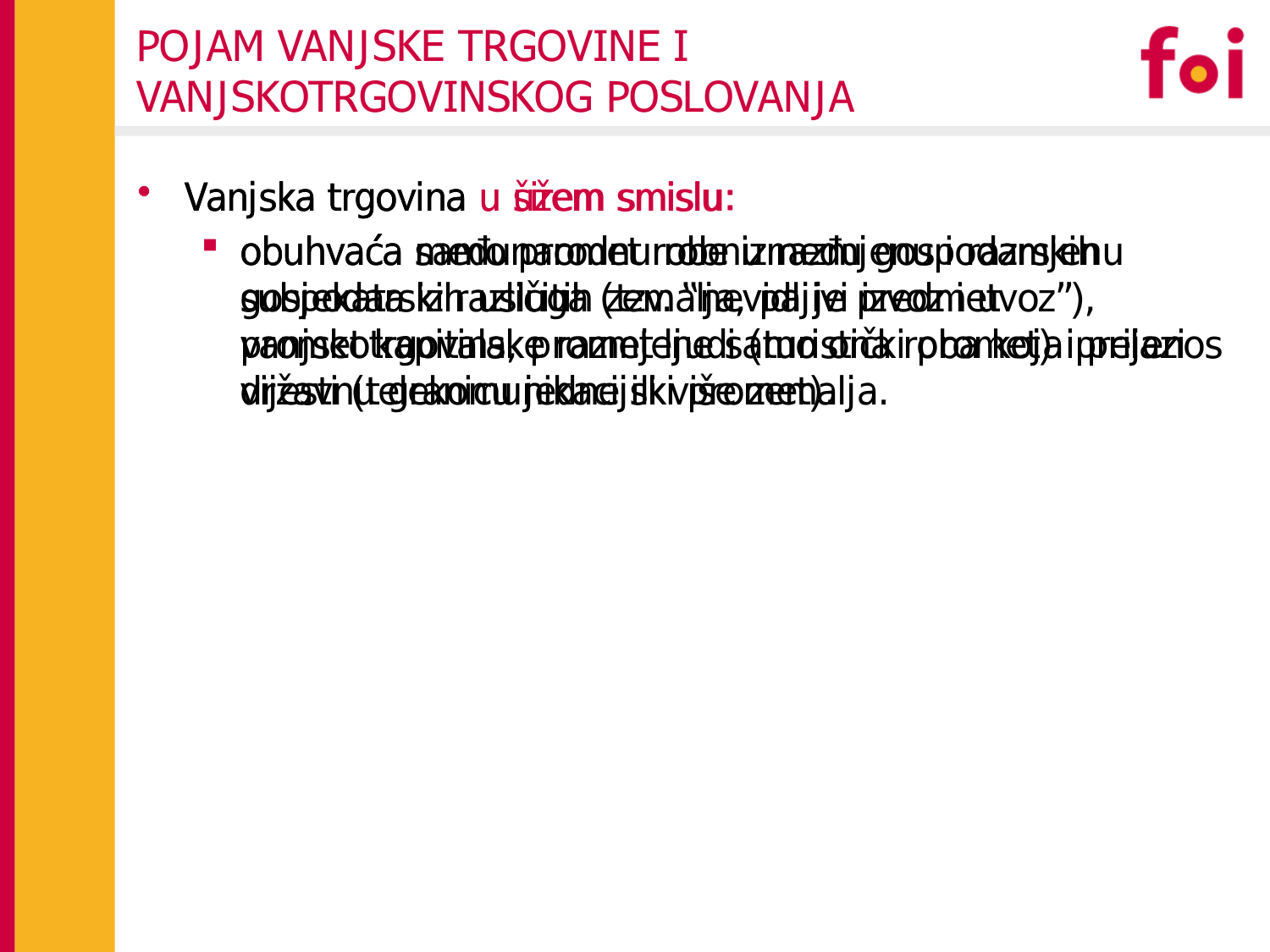

# POJAM VANJSKE TRGOVINE I VANJSKOTRGOVINSKOG POSLOVANJA
Vanjska trgovina u užem smislu:
obuhvaća samo promet robe između gospodarskih subjekata iz različitih zemalja, pa je predmet vanjskotrgovinske razmjene samo ona roba koja prelazi državnu granicu jedne ili više zemalja.

Vanjska trgovina u širem smislu:
obuhvaća međunarodnu robnu razmjenu i razmjenu gospodarskih usluga (tzv. “nevidljivi izvoz i uvoz”), promet kapitala, promet ljudi (turistički promet) i prijenos vijesti (telekomunikacijski promet).